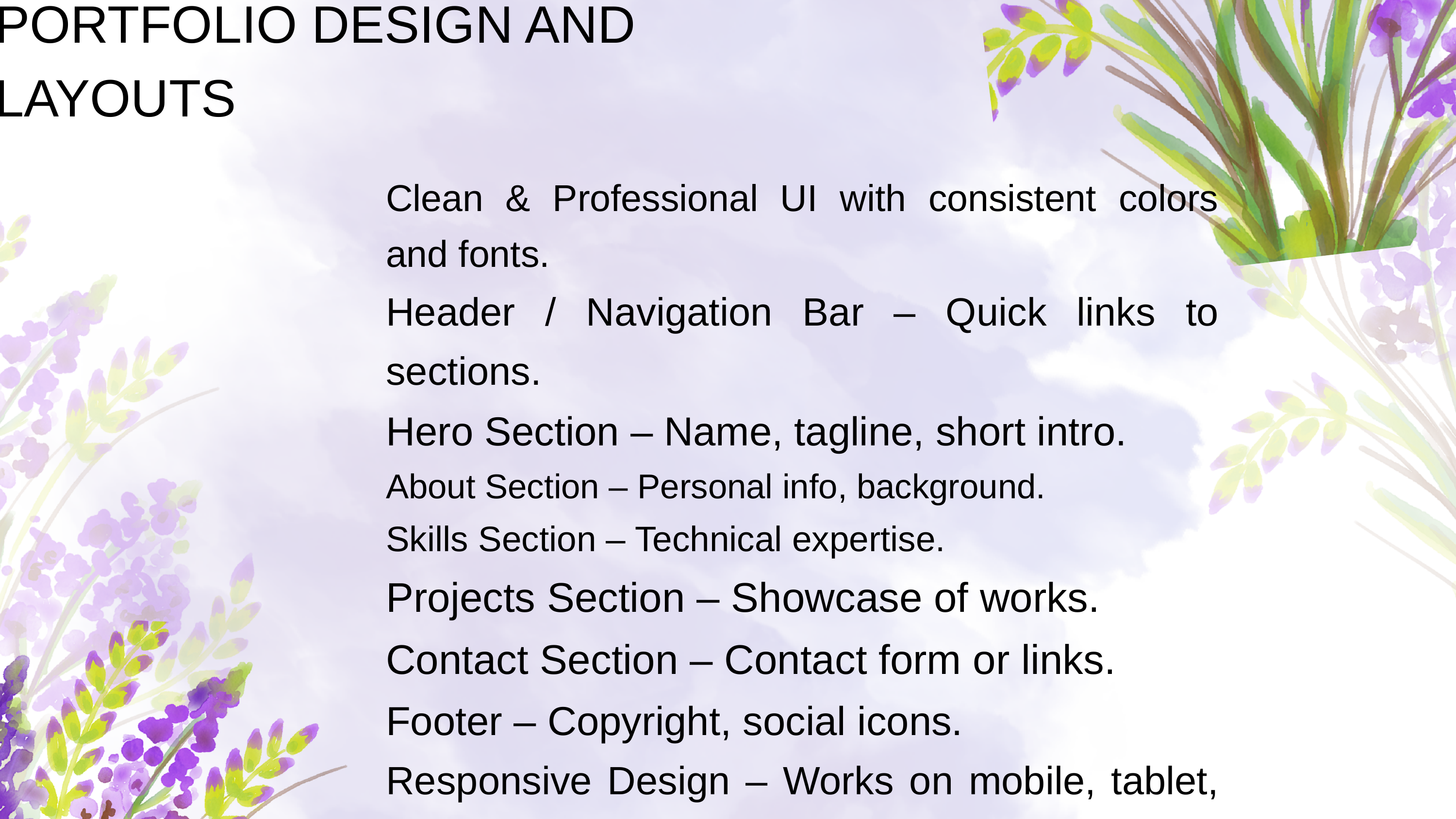

PORTFOLIO DESIGN AND LAYOUTS

Clean & Professional UI with consistent colors and fonts.
Header / Navigation Bar – Quick links to sections.
Hero Section – Name, tagline, short intro.
About Section – Personal info, background.
Skills Section – Technical expertise.
Projects Section – Showcase of works.
Contact Section – Contact form or links.
Footer – Copyright, social icons.
Responsive Design – Works on mobile, tablet, and desktop.
JavaScipt Interactivity – Smooth scrolling, alerts, or animations.